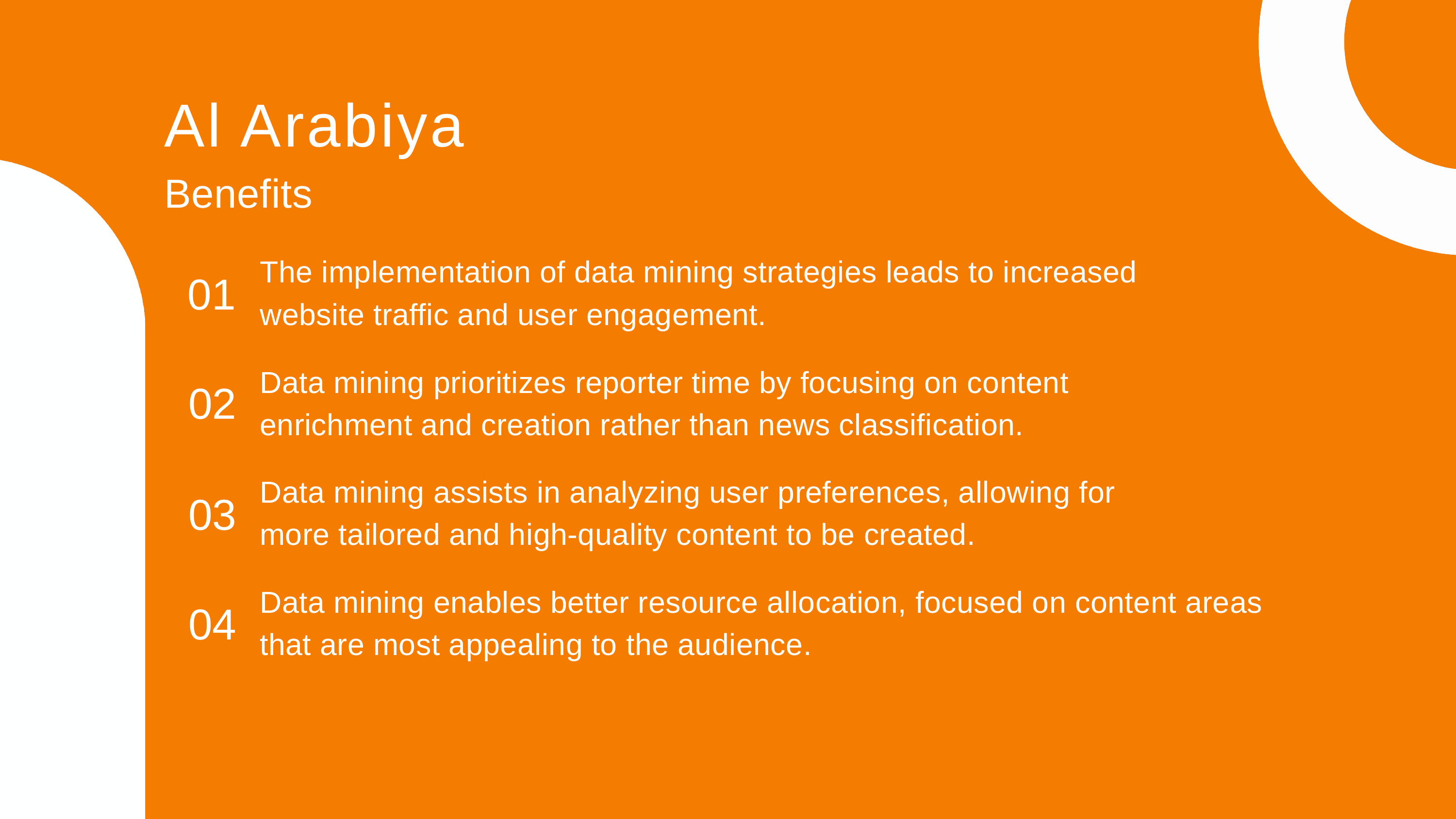

Al Arabiya

Benefits
The implementation of data mining strategies leads to increased website traffic and user engagement.
01
Data mining prioritizes reporter time by focusing on content enrichment and creation rather than news classification.
02
Data mining assists in analyzing user preferences, allowing for more tailored and high-quality content to be created.
03
Data mining enables better resource allocation, focused on content areas that are most appealing to the audience.
04